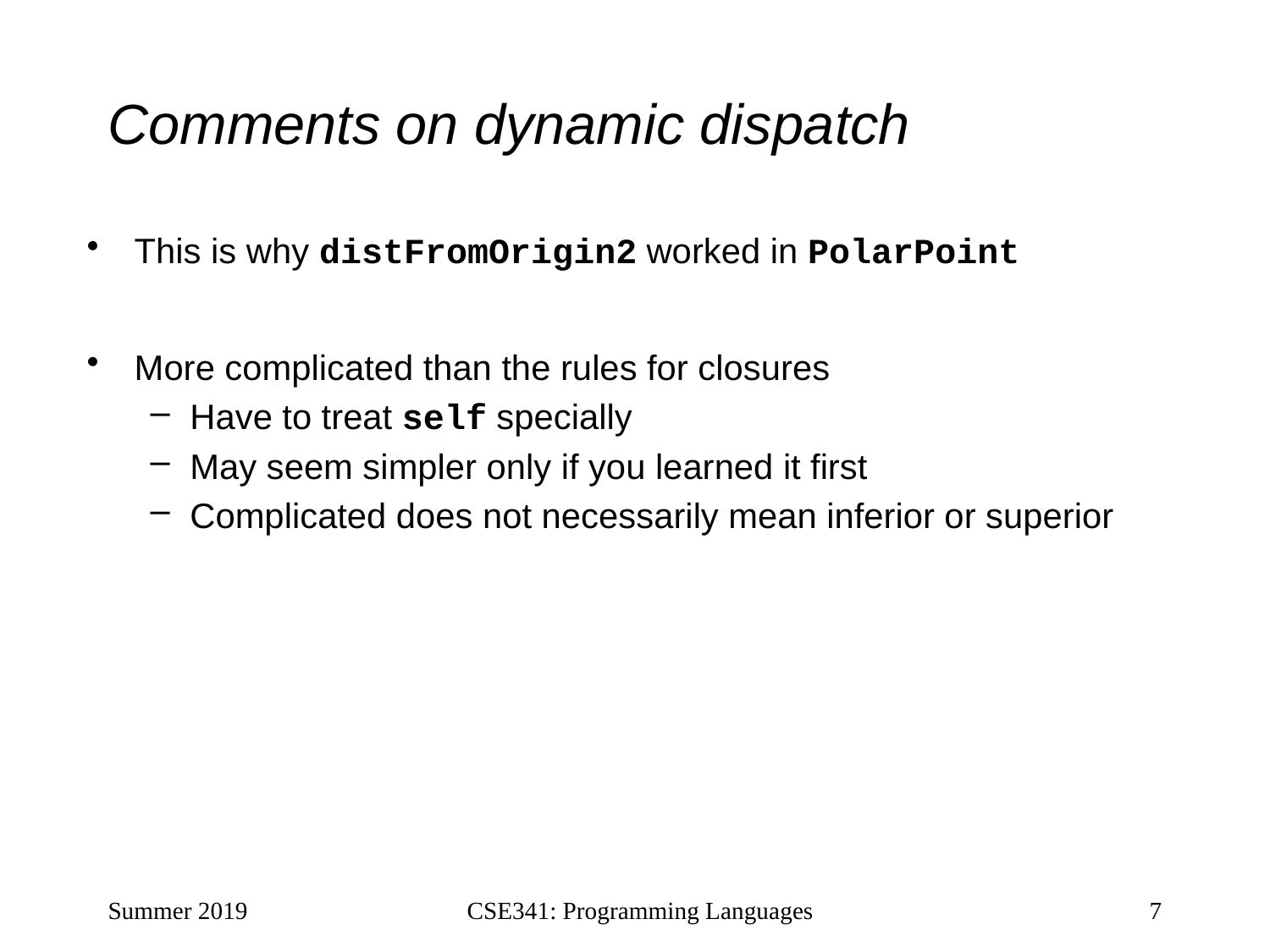

# Comments on dynamic dispatch
This is why distFromOrigin2 worked in PolarPoint

More complicated than the rules for closures
Have to treat self specially
May seem simpler only if you learned it first
Complicated does not necessarily mean inferior or superior
Summer 2019
CSE341: Programming Languages
7